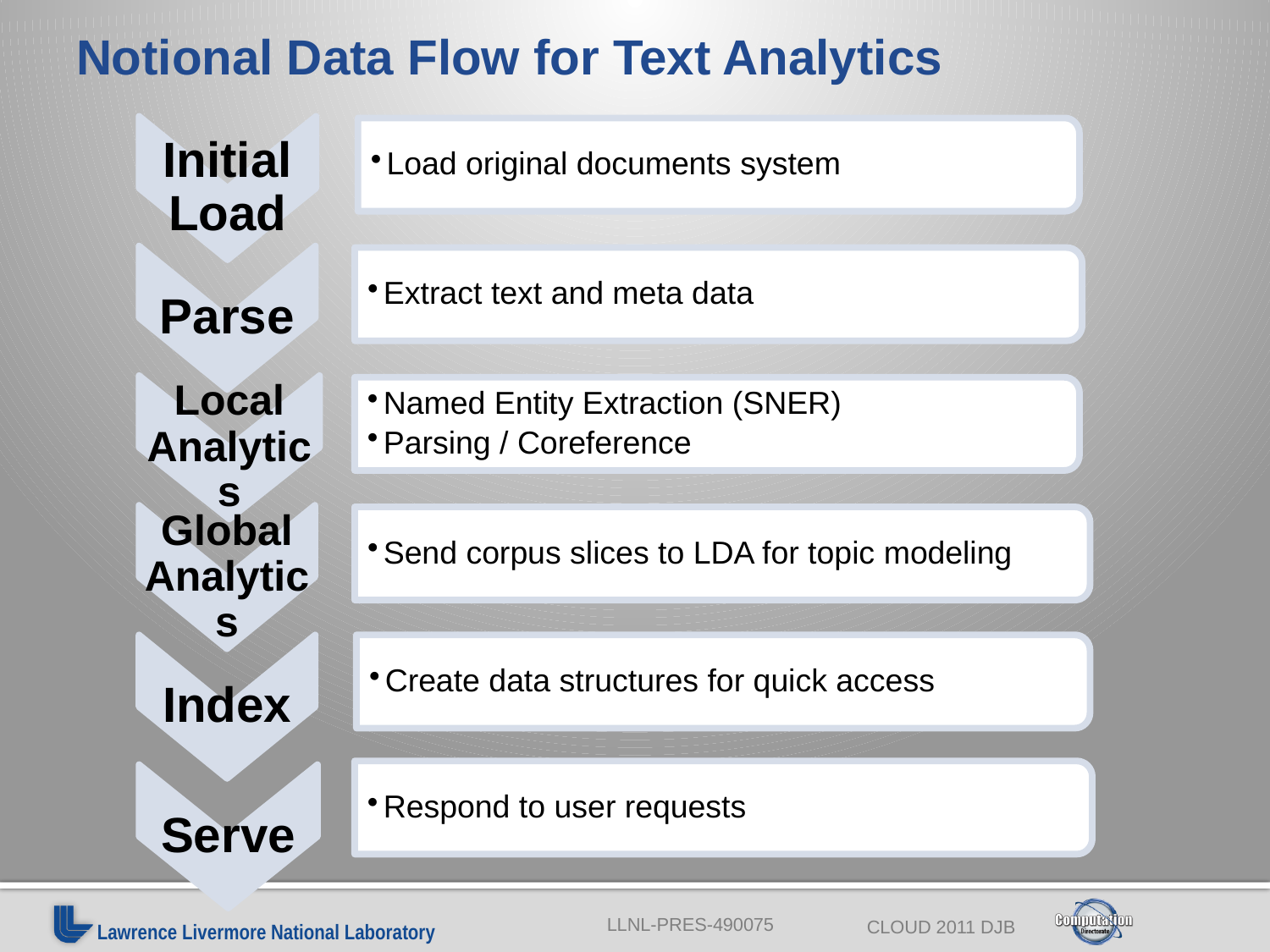

# Notional Data Flow for Text Analytics
Initial
Load
Load original documents system
Parse
Extract text and meta data
Local Analytics
Named Entity Extraction (SNER)
Parsing / Coreference
Global Analytics
Send corpus slices to LDA for topic modeling
Index
Create data structures for quick access
Respond to user requests
Serve